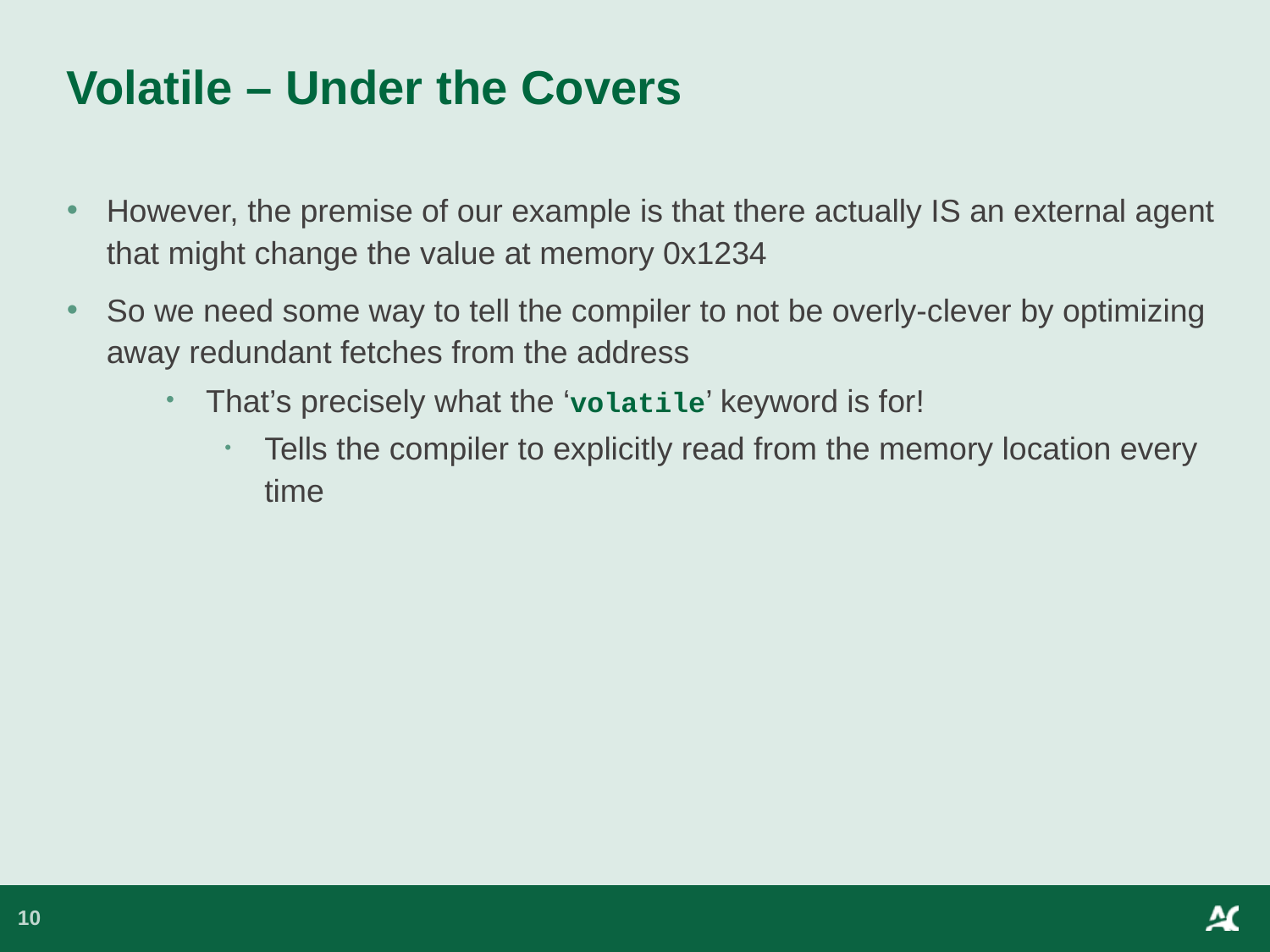

# Volatile – Under the Covers
However, the premise of our example is that there actually IS an external agent that might change the value at memory 0x1234
So we need some way to tell the compiler to not be overly-clever by optimizing away redundant fetches from the address
That’s precisely what the ‘volatile’ keyword is for!
Tells the compiler to explicitly read from the memory location every time
10